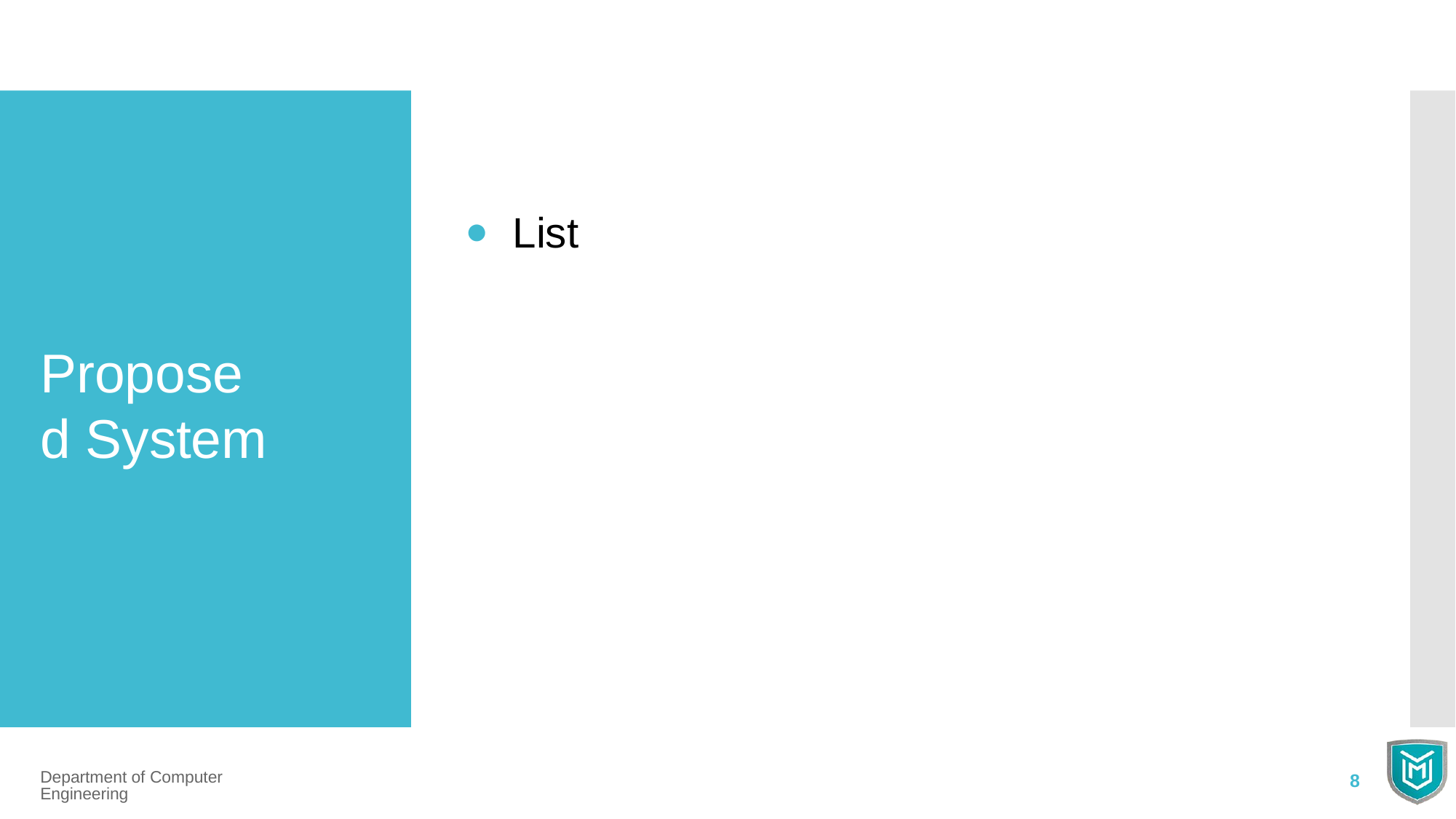

List
Proposed System
Department of Computer Engineering
8